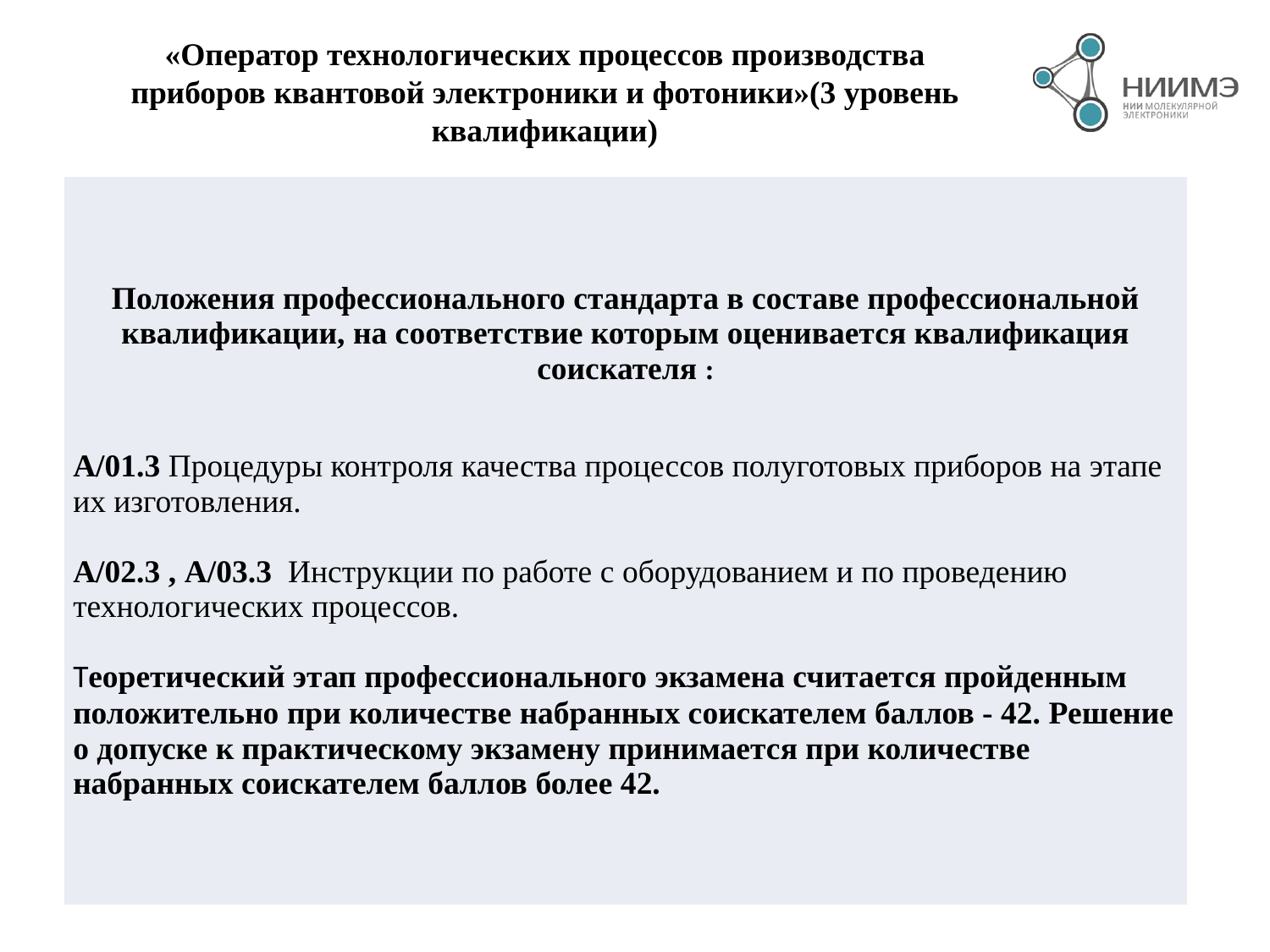

«Оператор технологических процессов производства приборов квантовой электроники и фотоники»(3 уровень квалификации)

| Положения профессионального стандарта в составе профессиональной квалификации, на соответствие которым оценивается квалификация соискателя : А/01.3 Процедуры контроля качества процессов полуготовых приборов на этапе их изготовления. А/02.3 , А/03.3 Инструкции по работе с оборудованием и по проведению технологических процессов. Теоретический этап профессионального экзамена считается пройденным положительно при количестве набранных соискателем баллов - 42. Решение о допуске к практическому экзамену принимается при количестве набранных соискателем баллов более 42. |
| --- |